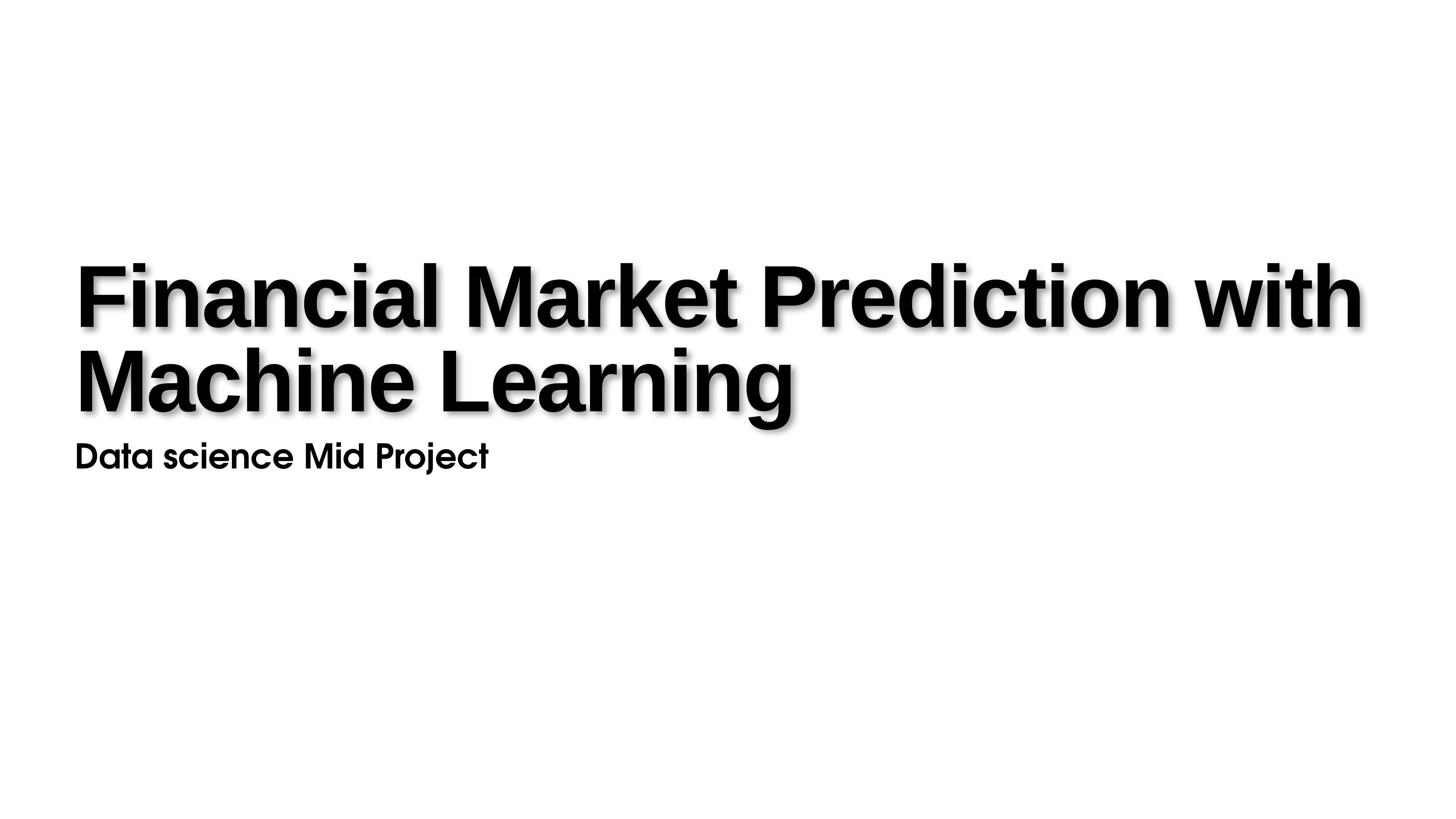

# Financial Market Prediction with Machine Learning
Data science Mid Project